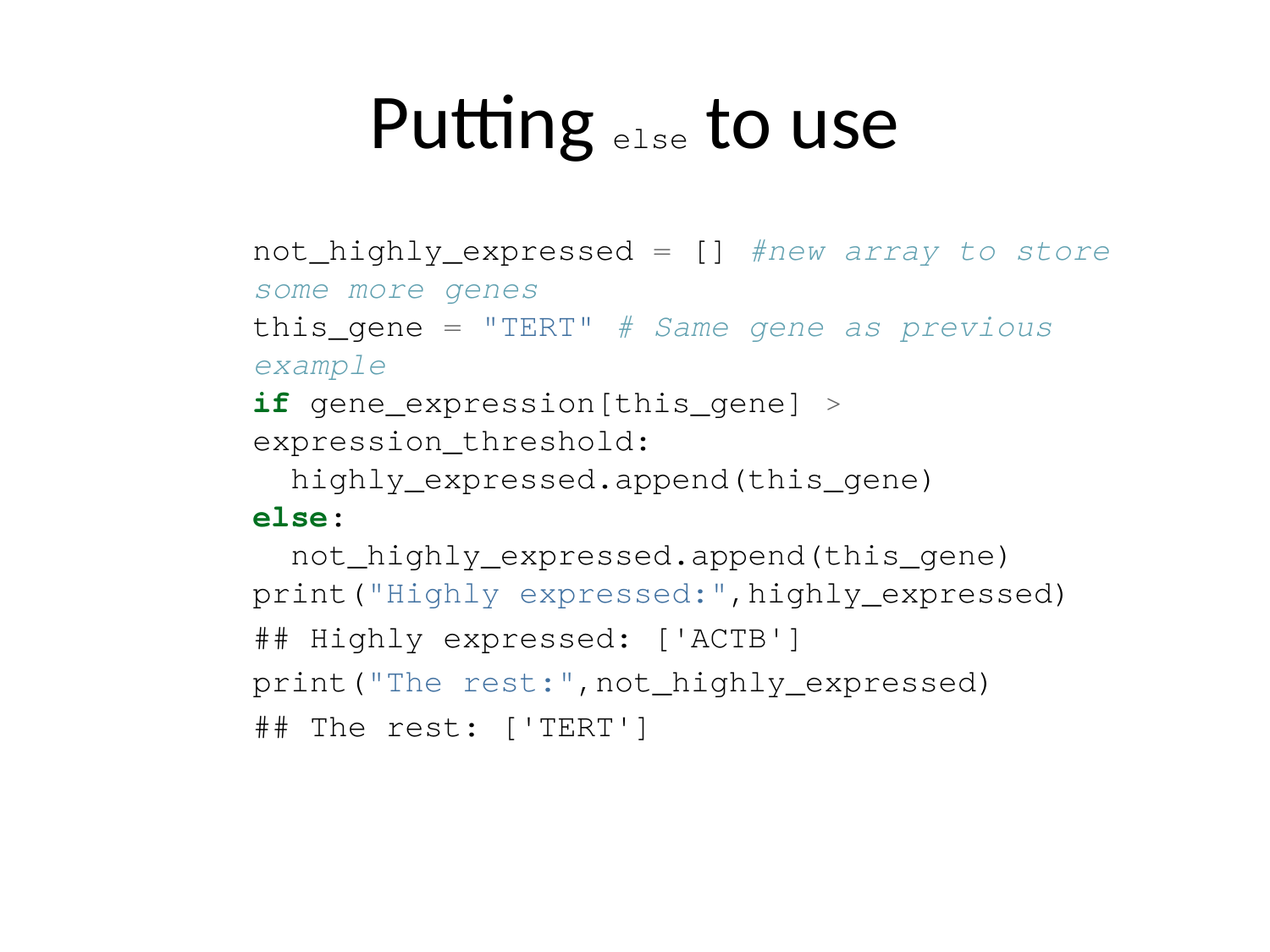

# Putting else to use
not_highly_expressed = [] #new array to store some more genes
this_gene = "TERT" # Same gene as previous example
if gene_expression[this_gene] >  expression_threshold:
  highly_expressed.append(this_gene)
else:
  not_highly_expressed.append(this_gene)
print("Highly expressed:",highly_expressed)
## Highly expressed: ['ACTB']
print("The rest:",not_highly_expressed)
## The rest: ['TERT']